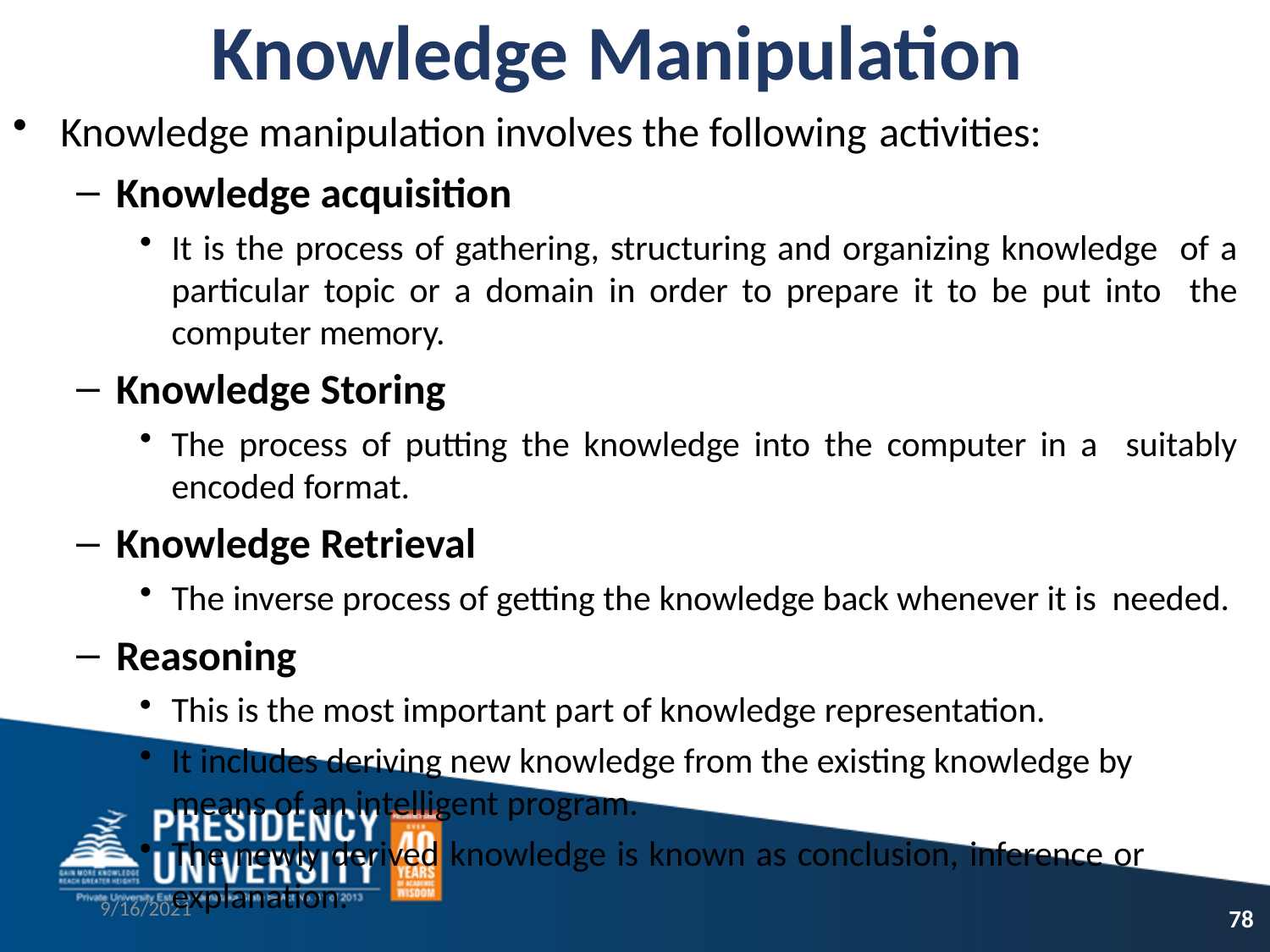

# Knowledge Manipulation
Knowledge manipulation involves the following activities:
Knowledge acquisition
It is the process of gathering, structuring and organizing knowledge  of a particular topic or a domain in order to prepare it to be put into  the computer memory.
Knowledge Storing
The process of putting the knowledge into the computer in a  suitably encoded format.
Knowledge Retrieval
The inverse process of getting the knowledge back whenever it is  needed.
Reasoning
This is the most important part of knowledge representation.
It includes deriving new knowledge from the existing knowledge by  means of an intelligent program.
The newly derived knowledge is known as conclusion, inference or
explanation.
9/16/2021
78